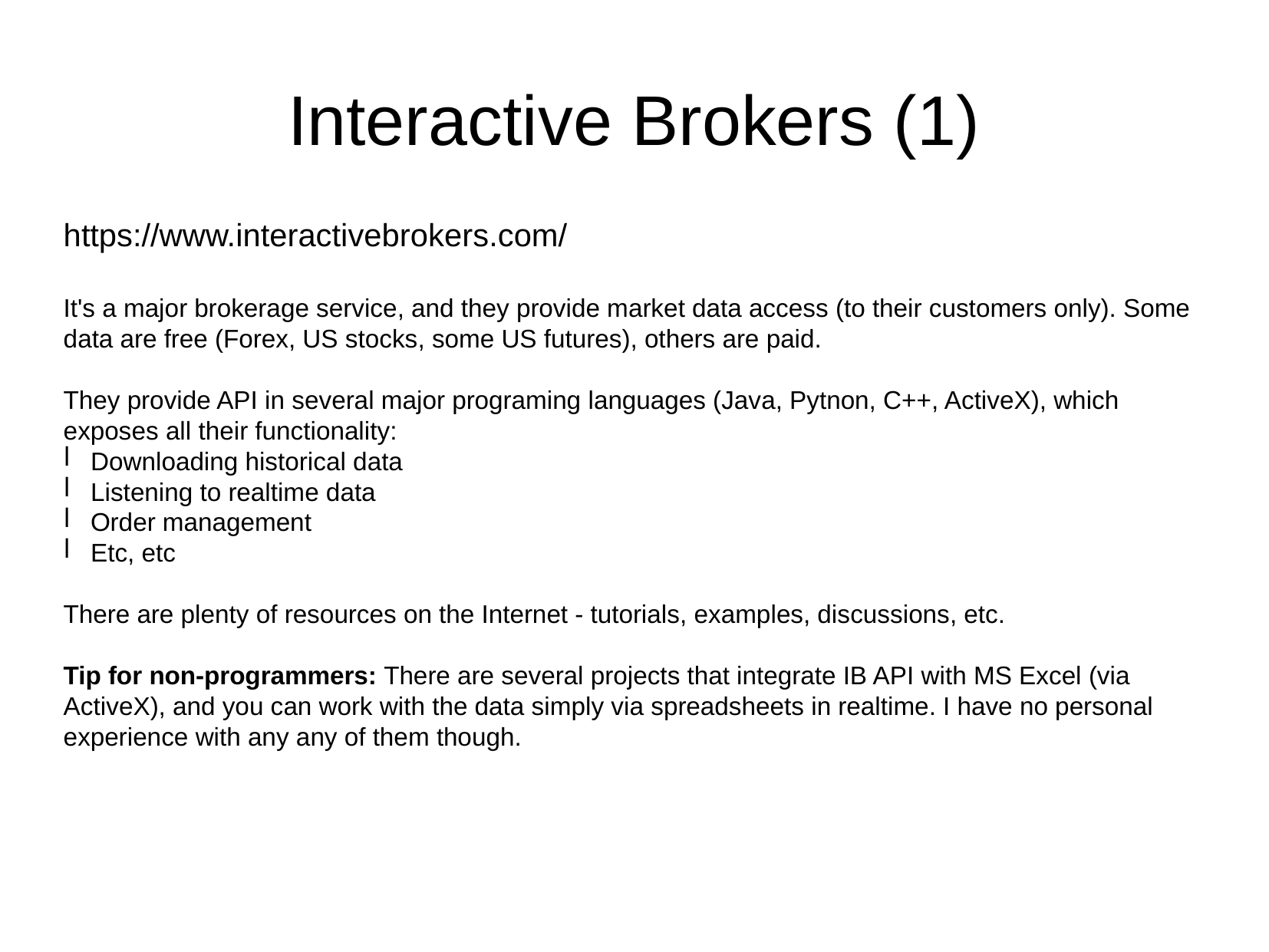

Interactive Brokers (1)
https://www.interactivebrokers.com/

It's a major brokerage service, and they provide market data access (to their customers only). Some data are free (Forex, US stocks, some US futures), others are paid.

They provide API in several major programing languages (Java, Pytnon, C++, ActiveX), which exposes all their functionality:
Downloading historical data
Listening to realtime data
Order management
Etc, etc

There are plenty of resources on the Internet - tutorials, examples, discussions, etc.

Tip for non-programmers: There are several projects that integrate IB API with MS Excel (via ActiveX), and you can work with the data simply via spreadsheets in realtime. I have no personal experience with any any of them though.